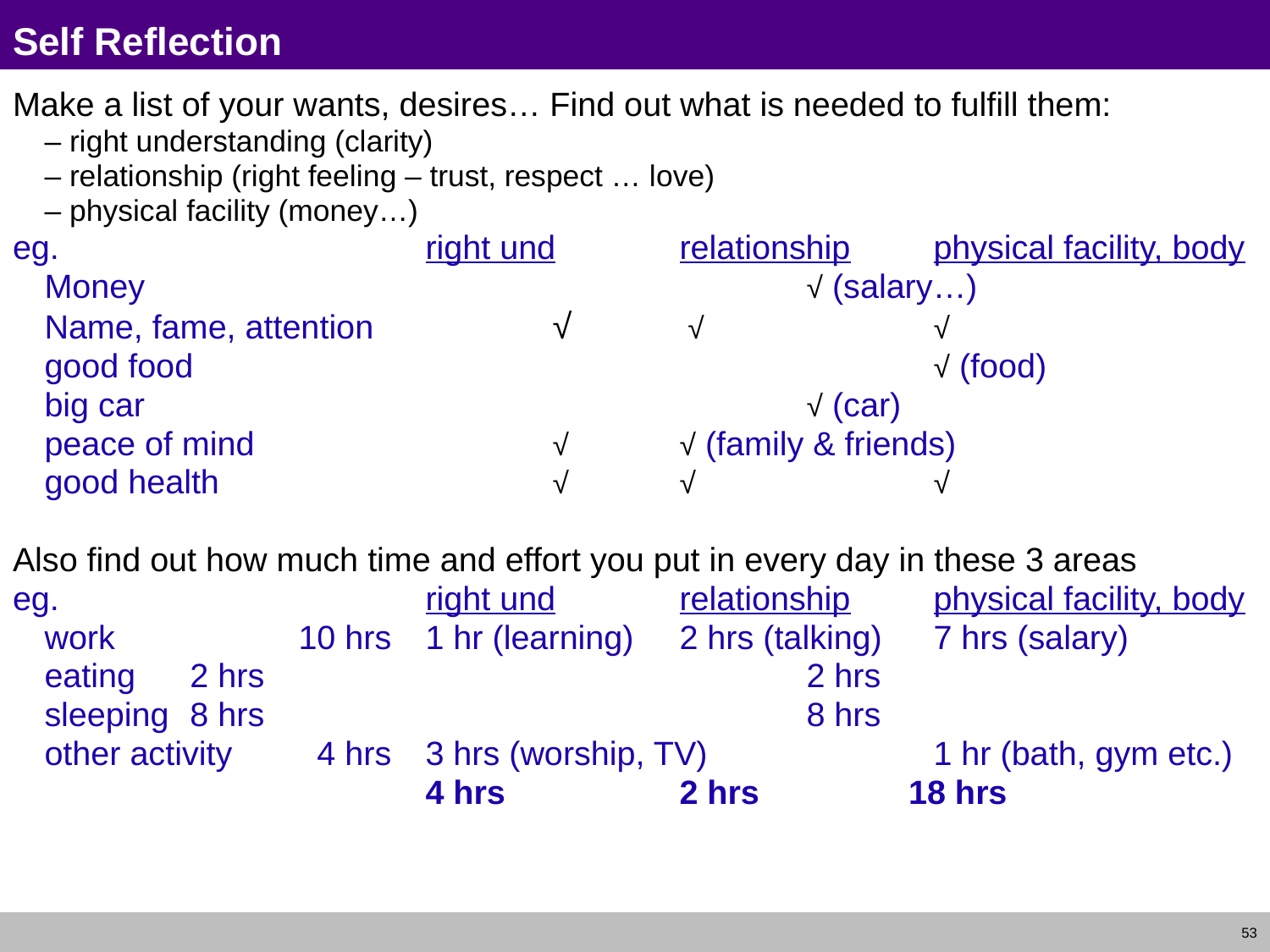

# Self Reflection
Make a list of your wants, desires… Find out what is needed to fulfill them:
– right understanding (clarity)
– relationship (right feeling – trust, respect … love)
– physical facility (money…)
eg. 			right und	relationship	physical facility, body
	Money						√ (salary…)
	Name, fame, attention		√	 √ 		√
	good food						√ (food)
	big car						√ (car)
	peace of mind			√ 	√ (family & friends)
	good health			√ 	√ 		√

Also find out how much time and effort you put in every day in these 3 areas
eg.			right und	relationship	physical facility, body
	work		10 hrs	1 hr (learning)	2 hrs (talking)	7 hrs (salary)
	eating	  2 hrs					2 hrs
	sleeping	  8 hrs					8 hrs
	other activity	  4 hrs	3 hrs (worship, TV)		1 hr (bath, gym etc.)
				4 hrs		2 hrs	           18 hrs